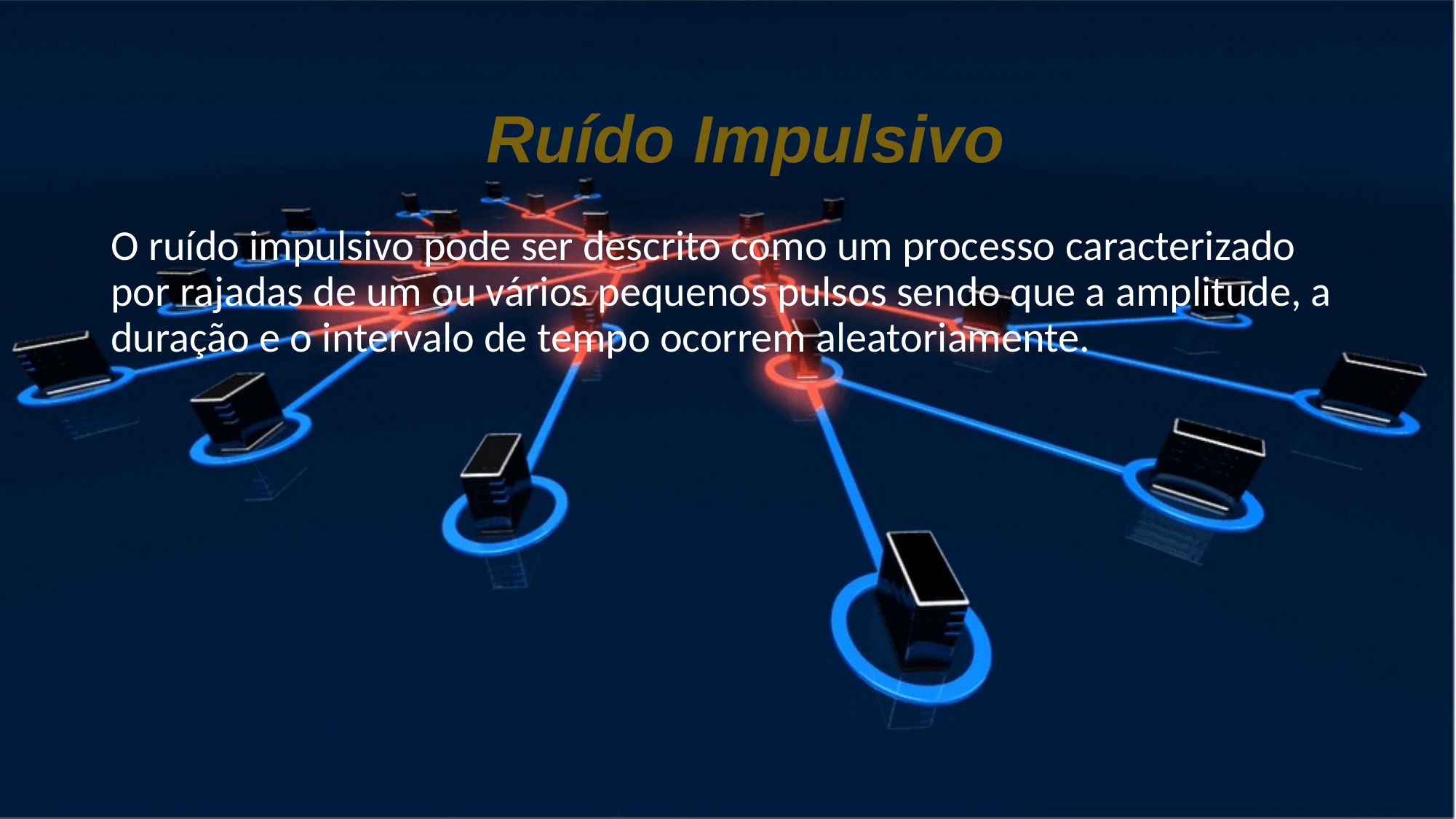

#
Ruído Impulsivo
O ruído impulsivo pode ser descrito como um processo caracterizado por rajadas de um ou vários pequenos pulsos sendo que a amplitude, a duração e o intervalo de tempo ocorrem aleatoriamente.